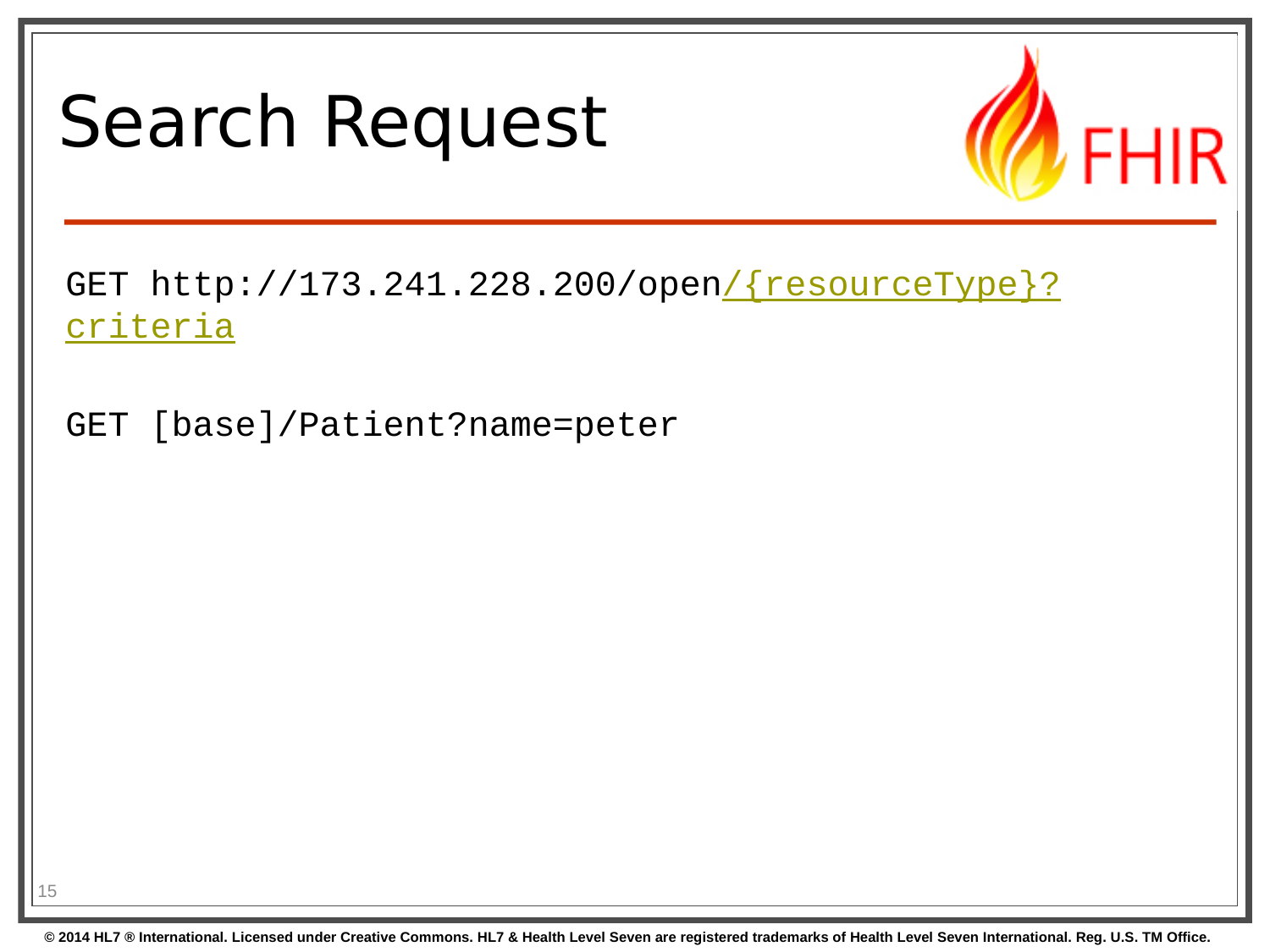

# Search Request
GET http://173.241.228.200/open/{resourceType}?criteria

GET [base]/Patient?name=peter

15